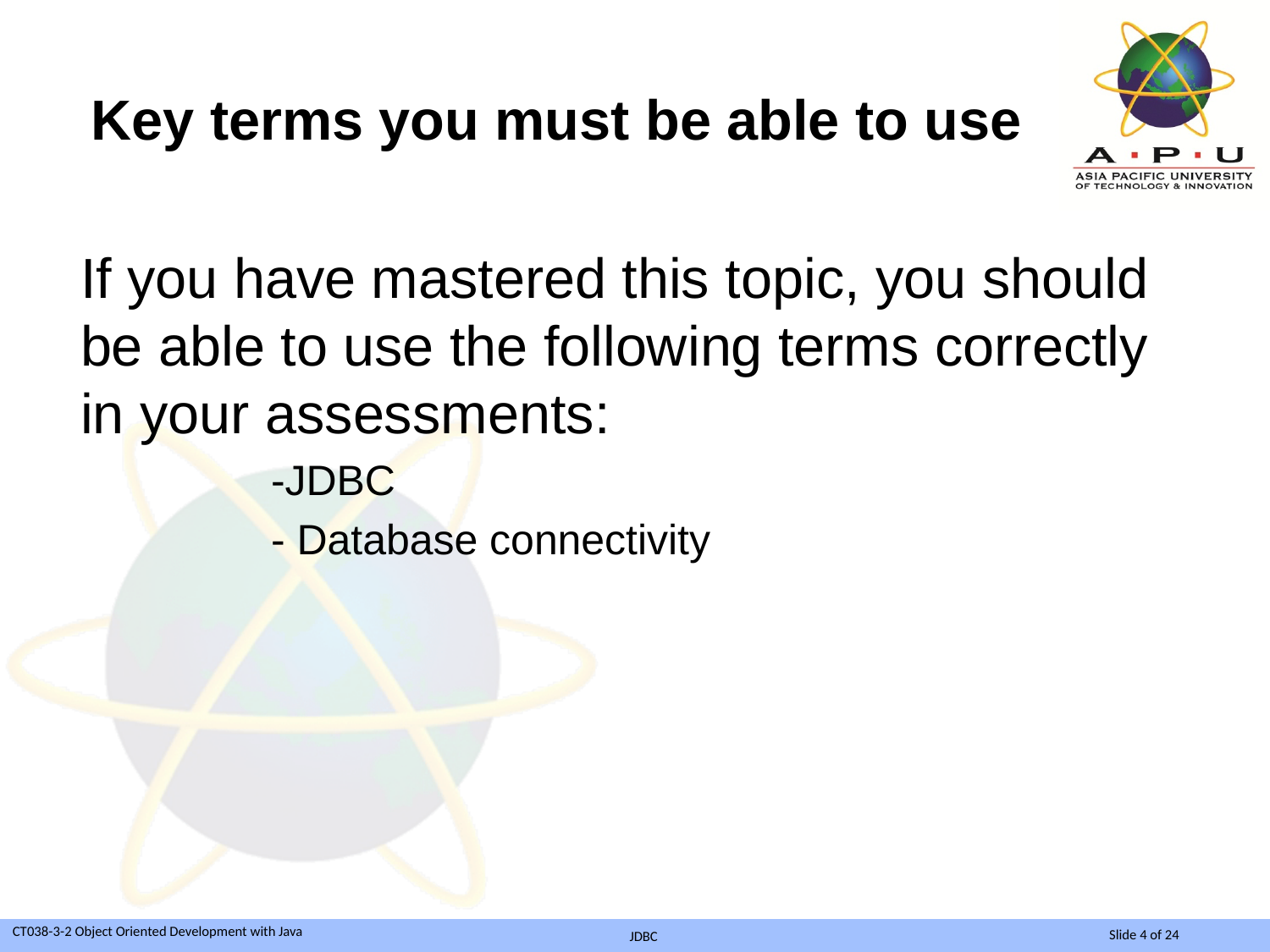

# Key terms you must be able to use
If you have mastered this topic, you should be able to use the following terms correctly in your assessments:
-JDBC
- Database connectivity